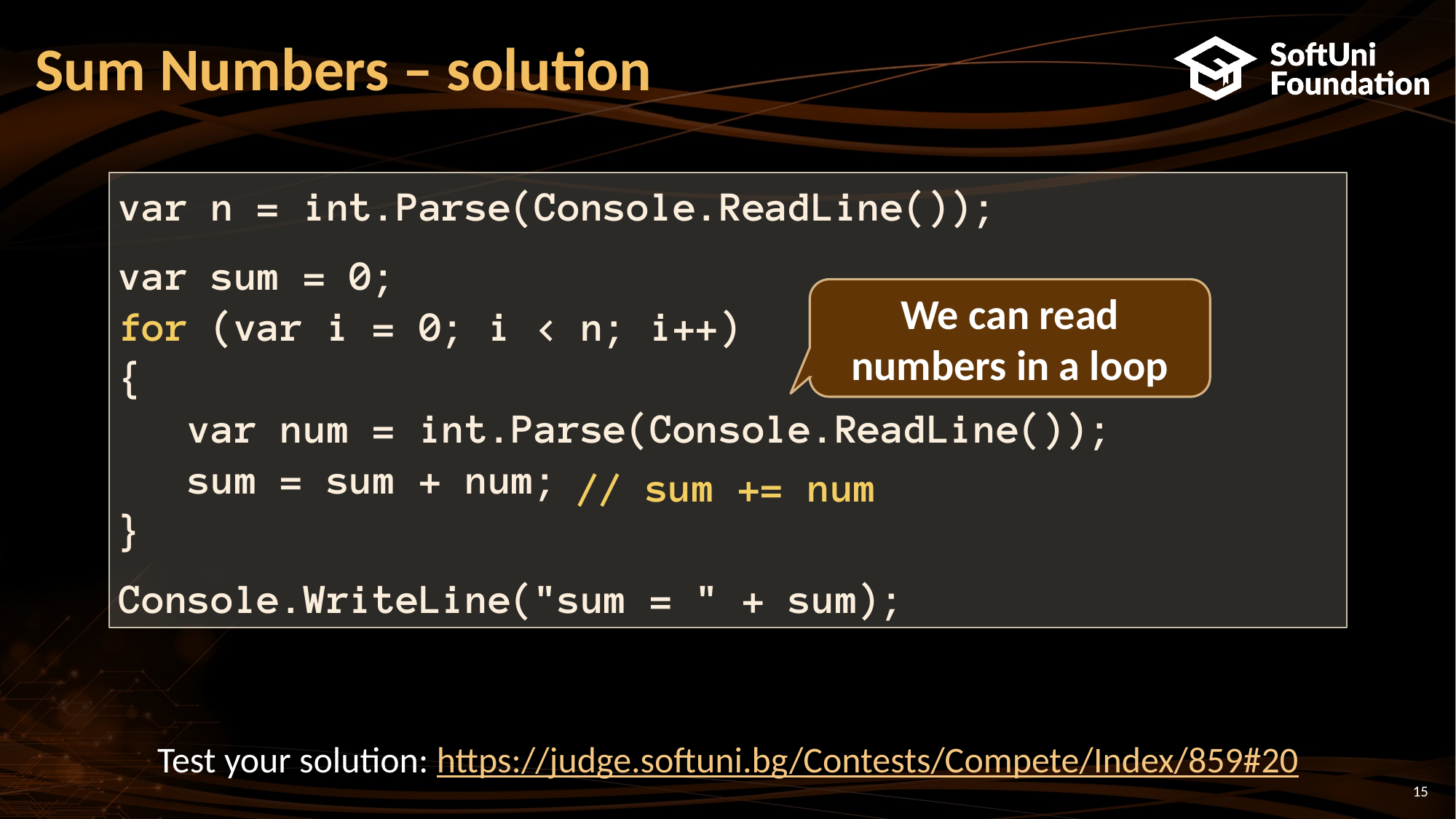

# Sum Numbers – solution
var n = int.Parse(Console.ReadLine());
var sum = 0;
for (var i = 0; i < n; i++)
{
   var num = int.Parse(Console.ReadLine());
   sum = sum + num;
}
Console.WriteLine("sum = " + sum);
We can read numbers in a loop
// sum += num
Test your solution: https://judge.softuni.bg/Contests/Compete/Index/859#20
15